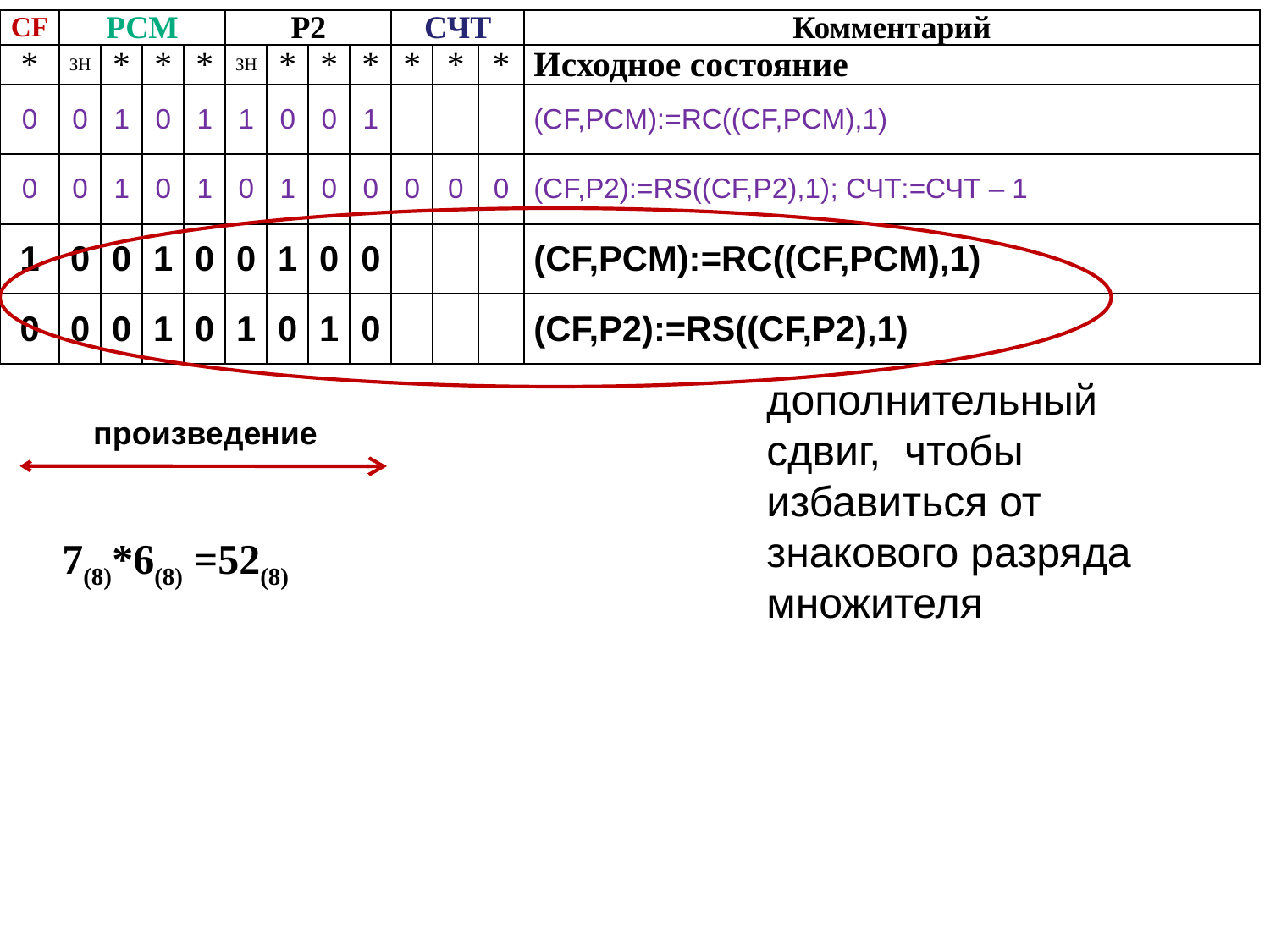

| CF | PCM |  |  |  | P2 |  |  |  | CЧТ |  |  | Комментарий |
| --- | --- | --- | --- | --- | --- | --- | --- | --- | --- | --- | --- | --- |
| \* | ЗН | \* | \* | \* | ЗН | \* | \* | \* | \* | \* | \* | Исходное состояние |
| 0 | 0 | 1 | 0 | 1 | 1 | 0 | 0 | 1 |  |  |  | (CF,PCM):=RС((CF,PCM),1) |
| 0 | 0 | 1 | 0 | 1 | 0 | 1 | 0 | 0 | 0 | 0 | 0 | (CF,P2):=RS((CF,P2),1); СЧТ:=СЧТ – 1 |
| 1 | 0 | 0 | 1 | 0 | 0 | 1 | 0 | 0 |  |  |  | (CF,PCM):=RС((CF,PCM),1) |
| 0 | 0 | 0 | 1 | 0 | 1 | 0 | 1 | 0 |  |  |  | (CF,P2):=RS((CF,P2),1) |

дополнительный сдвиг,  чтобы избавиться от знакового разряда множителя
произведение
7(8)*6(8) =52(8)